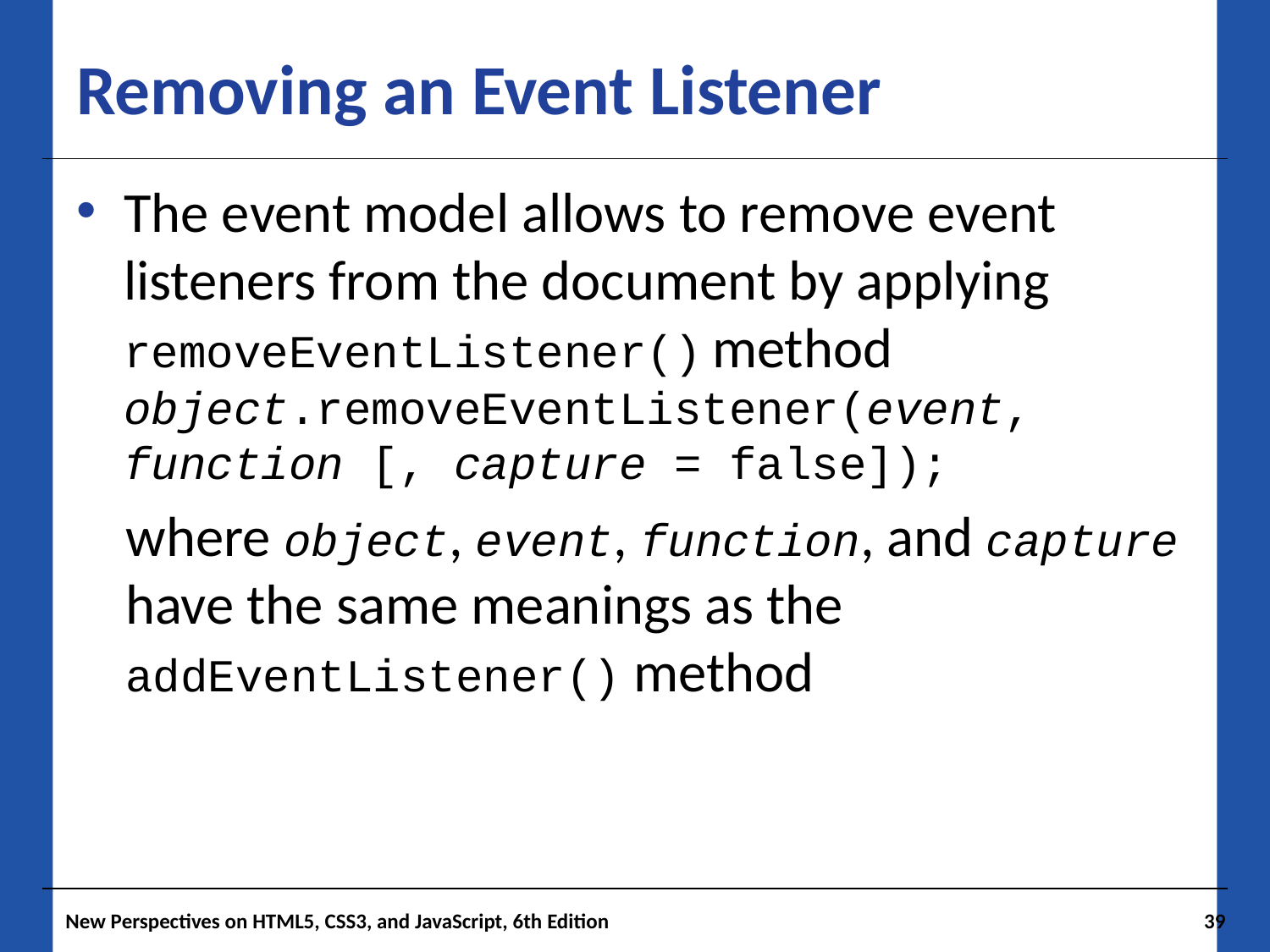

# Removing an Event Listener
The event model allows to remove event listeners from the document by applying removeEventListener() method 	object.removeEventListener(event, 	function [, capture = false]);
where object, event, function, and capture have the same meanings as the addEventListener() method
New Perspectives on HTML5, CSS3, and JavaScript, 6th Edition
39